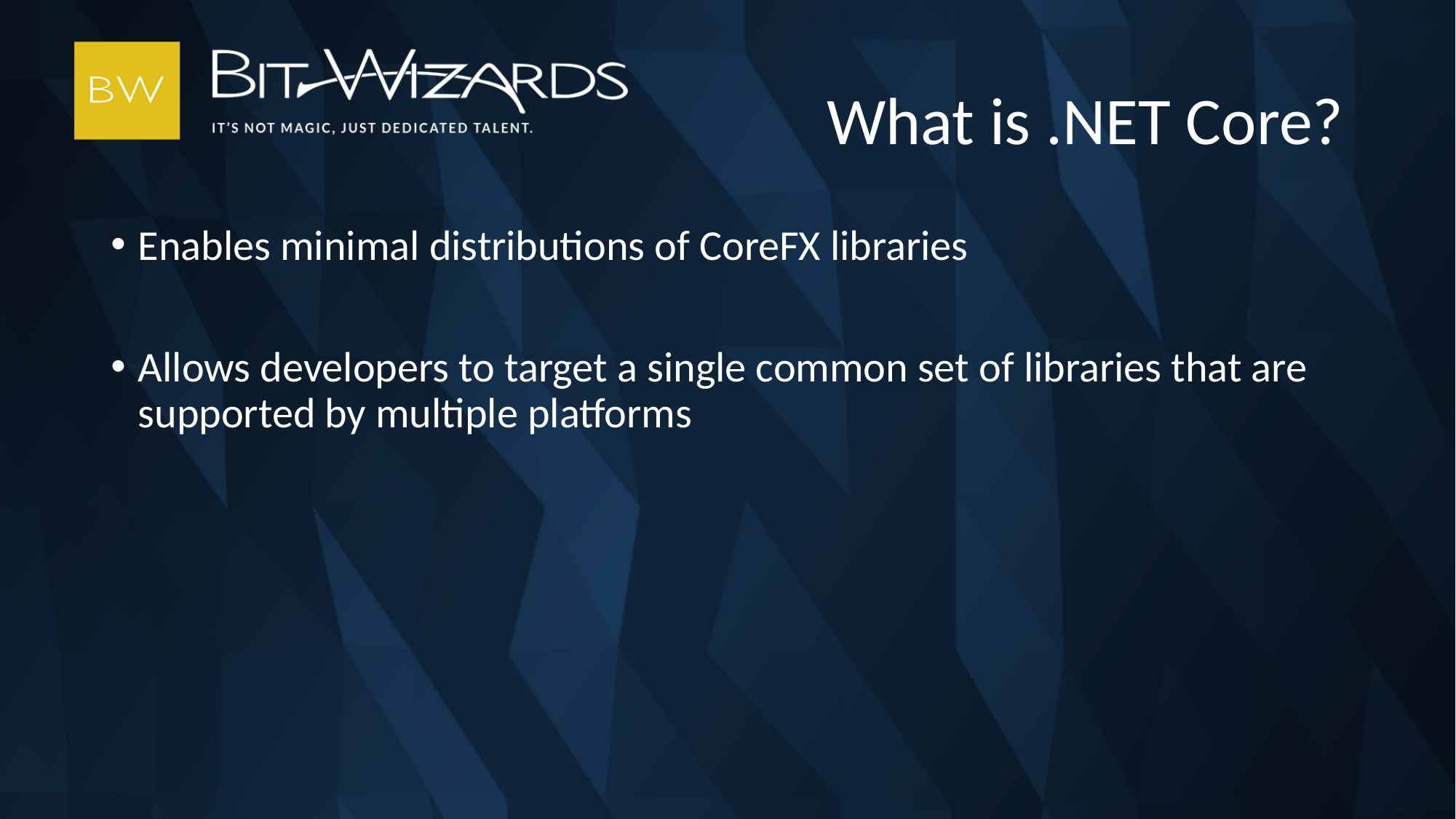

# What is .NET Core?
Enables minimal distributions of CoreFX libraries

Allows developers to target a single common set of libraries that are supported by multiple platforms